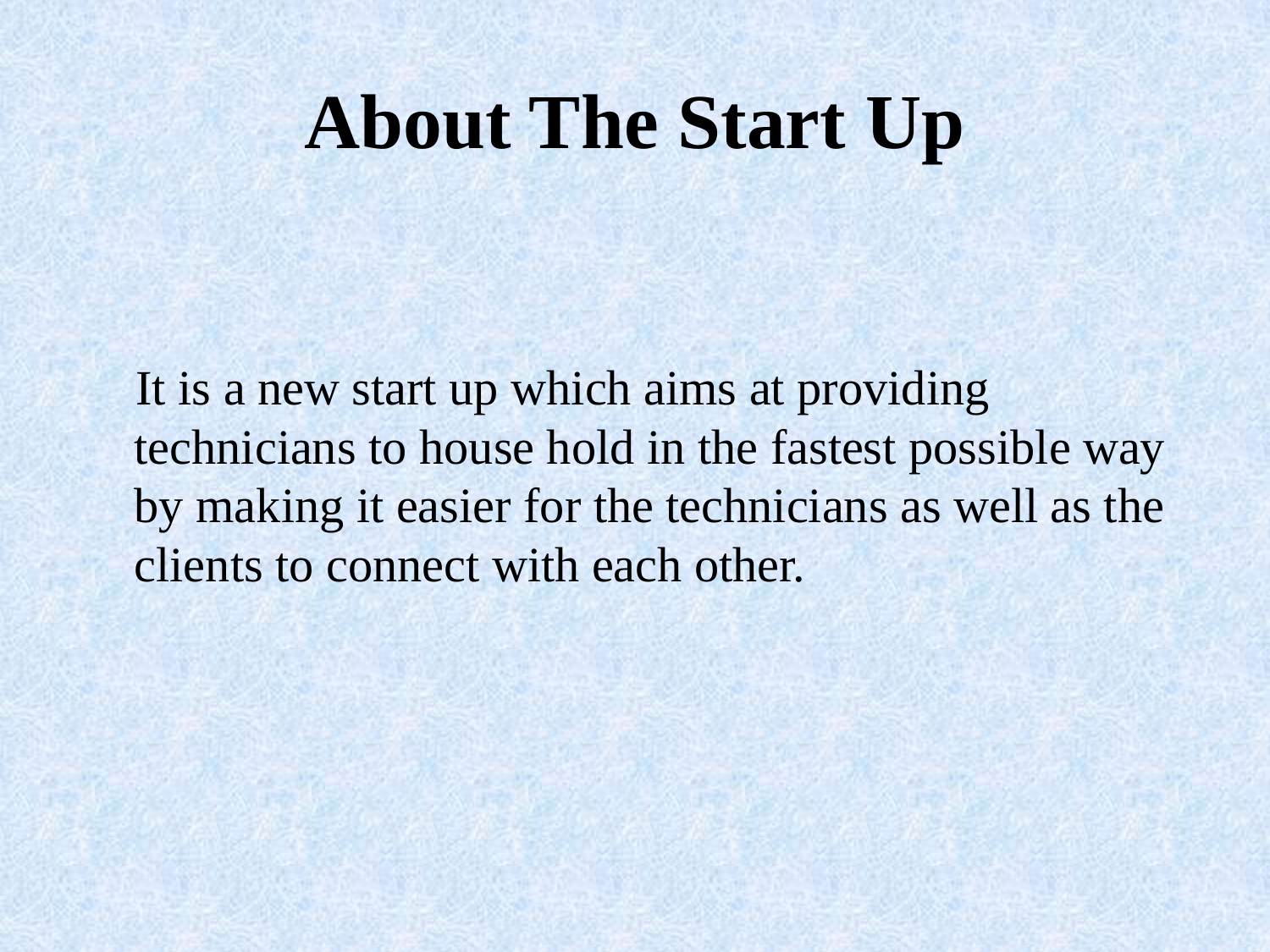

# About The Start Up
    It is a new start up which aims at providing technicians to house hold in the fastest possible way by making it easier for the technicians as well as the clients to connect with each other.